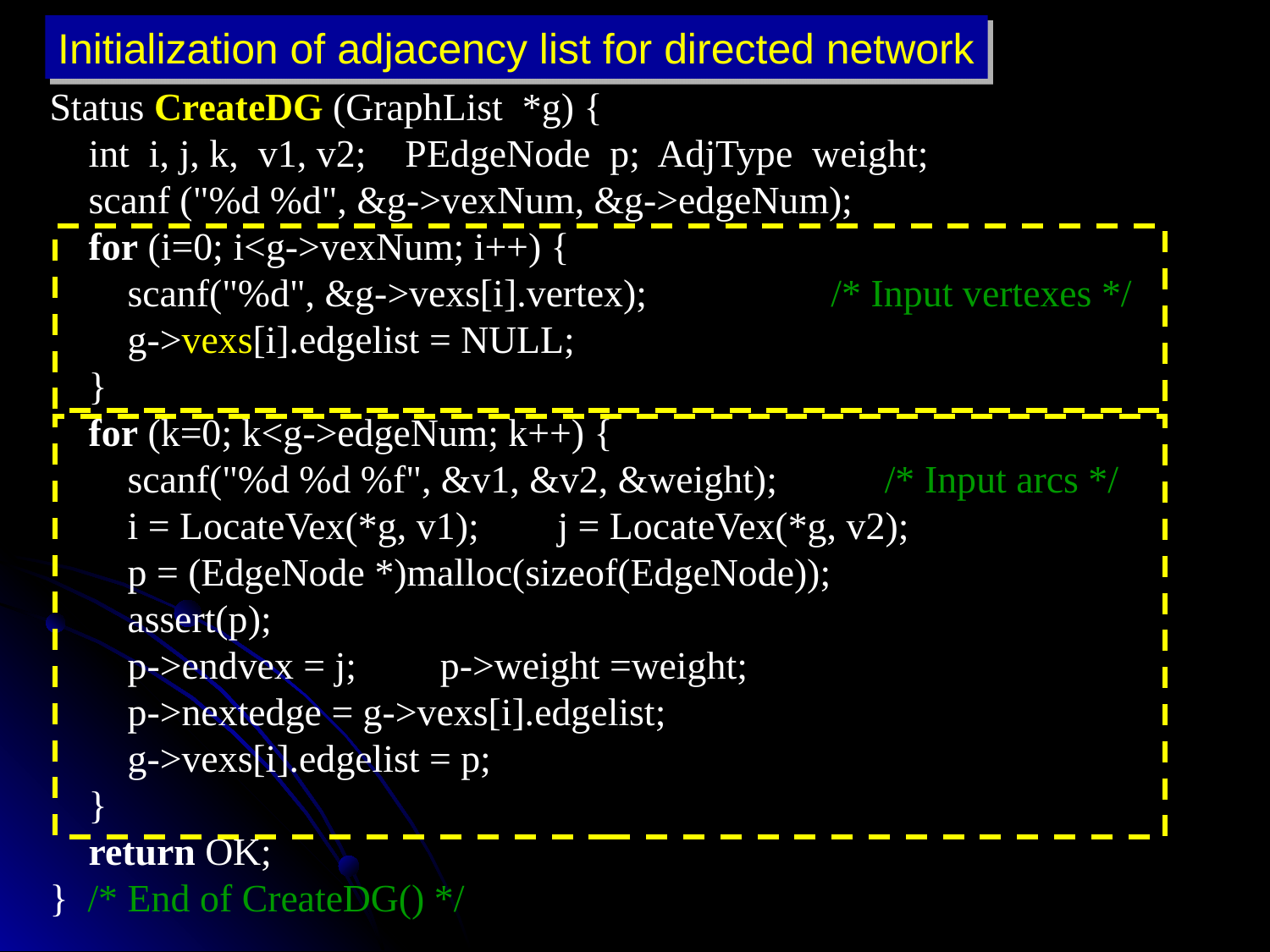

Initialization of adjacency list for directed network
Status CreateDG (GraphList  *g) {
    int  i, j, k,  v1, v2;    PEdgeNode  p;  AdjType  weight;
    scanf ("%d %d", &g->vexNum, &g->edgeNum);
    for (i=0; i<g->vexNum; i++) {
        scanf("%d", &g->vexs[i].vertex);   		  /* Input vertexes */
        g->vexs[i].edgelist = NULL;
    }
    for (k=0; k<g->edgeNum; k++) {
        scanf("%d %d %f", &v1, &v2, &weight);           /* Input arcs */
        i = LocateVex(*g, v1);	j = LocateVex(*g, v2);
        p = (EdgeNode *)malloc(sizeof(EdgeNode));
        assert(p);
        p->endvex = j;	 p->weight =weight;
        p->nextedge = g->vexs[i].edgelist;
        g->vexs[i].edgelist = p;
    }
    return OK;
}  /* End of CreateDG() */